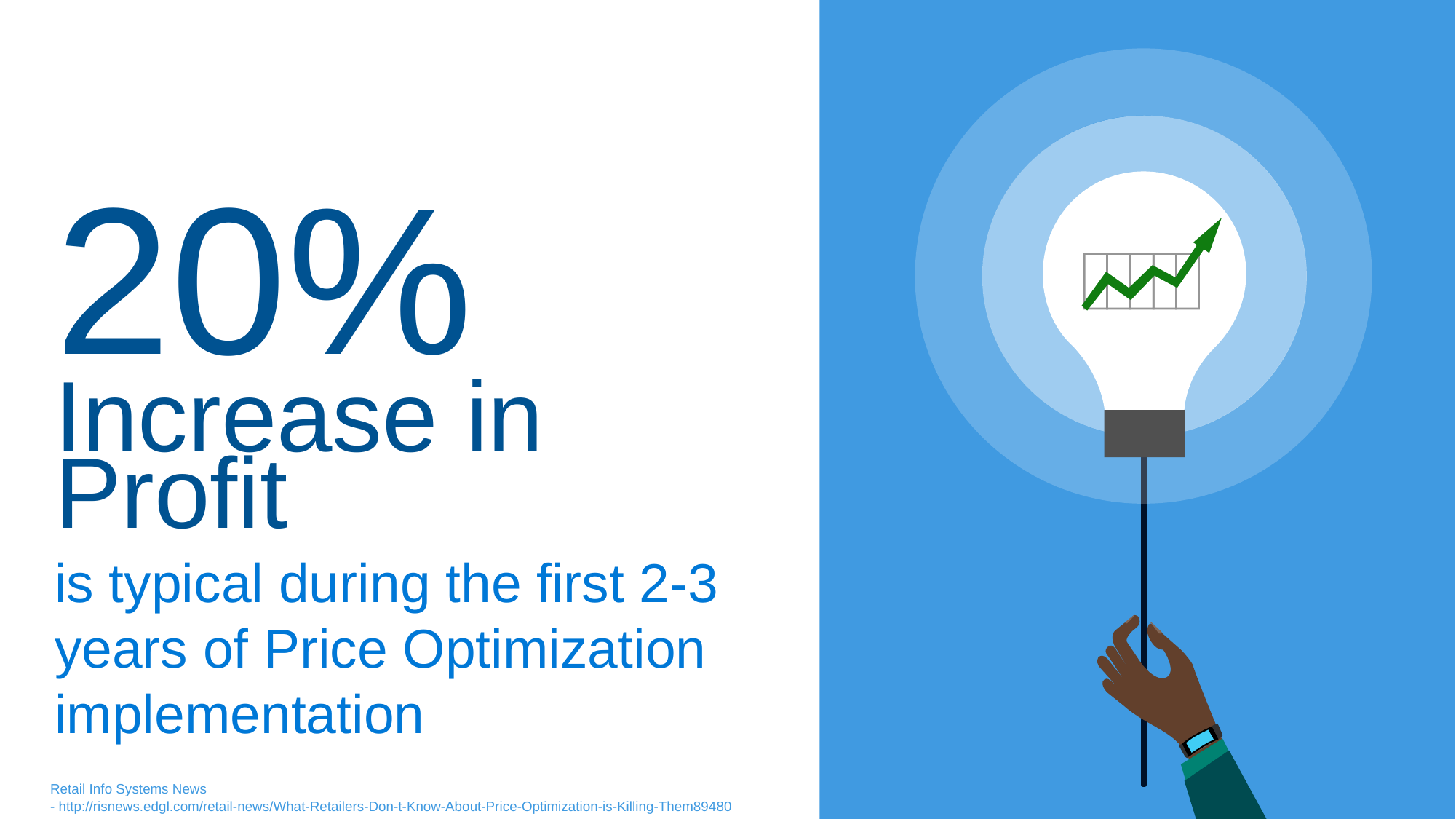

20%
Increase in Profit
is typical during the first 2-3 years of Price Optimization implementation
5
Retail Info Systems News
- http://risnews.edgl.com/retail-news/What-Retailers-Don-t-Know-About-Price-Optimization-is-Killing-Them89480